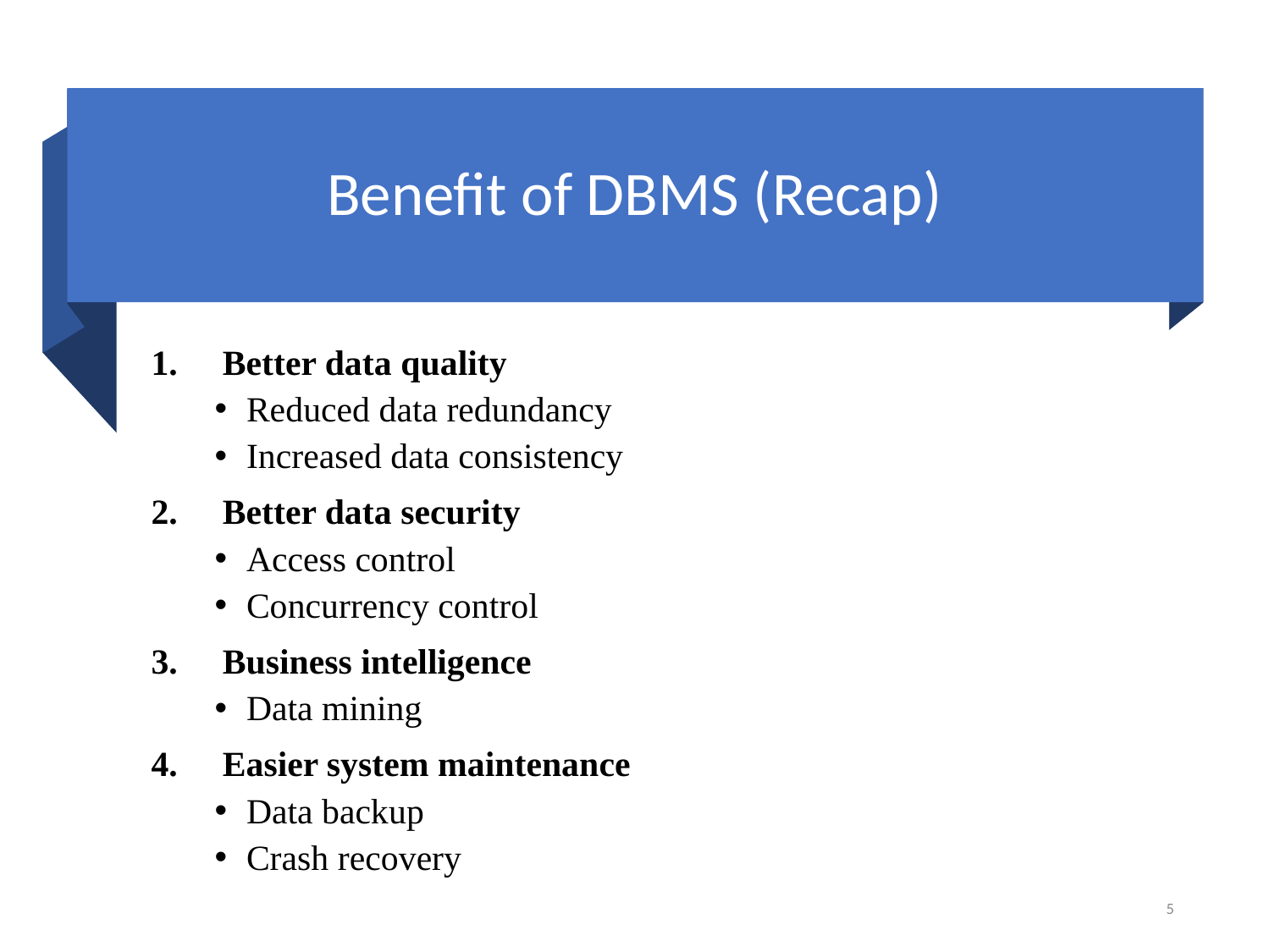

# Benefit of DBMS (Recap)

Better data quality
Reduced data redundancy
Increased data consistency
Better data security
Access control
Concurrency control
Business intelligence
Data mining
Easier system maintenance
Data backup
Crash recovery
5